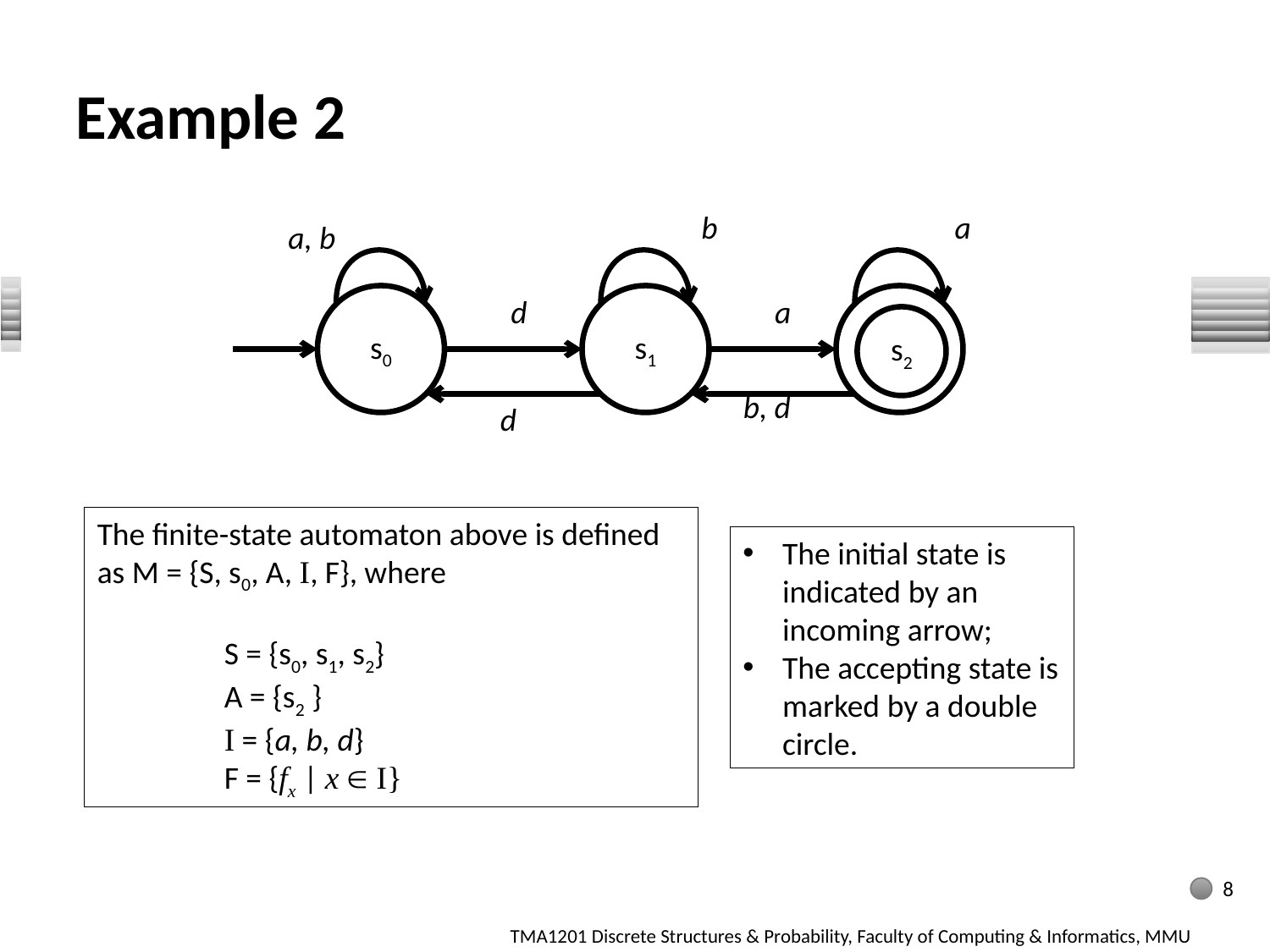

# Example 2
b
a
a, b
s0
d
s1
a

s2
b, d
d
The finite-state automaton above is defined as M = {S, s0, A, I, F}, where

	S = {s0, s1, s2}
	A = {s2 }
	I = {a, b, d}
	F = {fx | x ∈ I}
The initial state is indicated by an incoming arrow;
The accepting state is marked by a double circle.
8